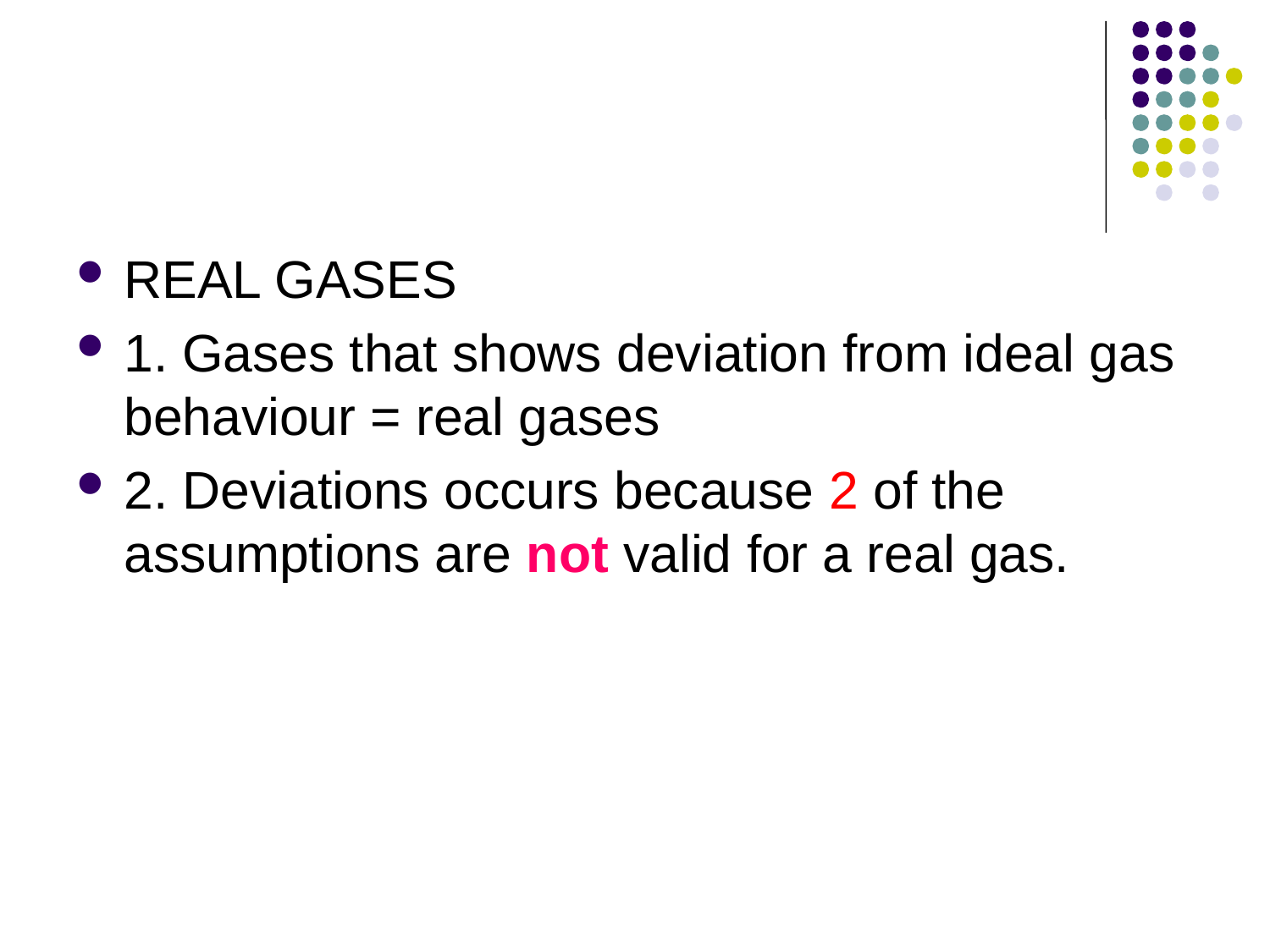

#
REAL GASES
1. Gases that shows deviation from ideal gas behaviour = real gases
2. Deviations occurs because 2 of the assumptions are not valid for a real gas.